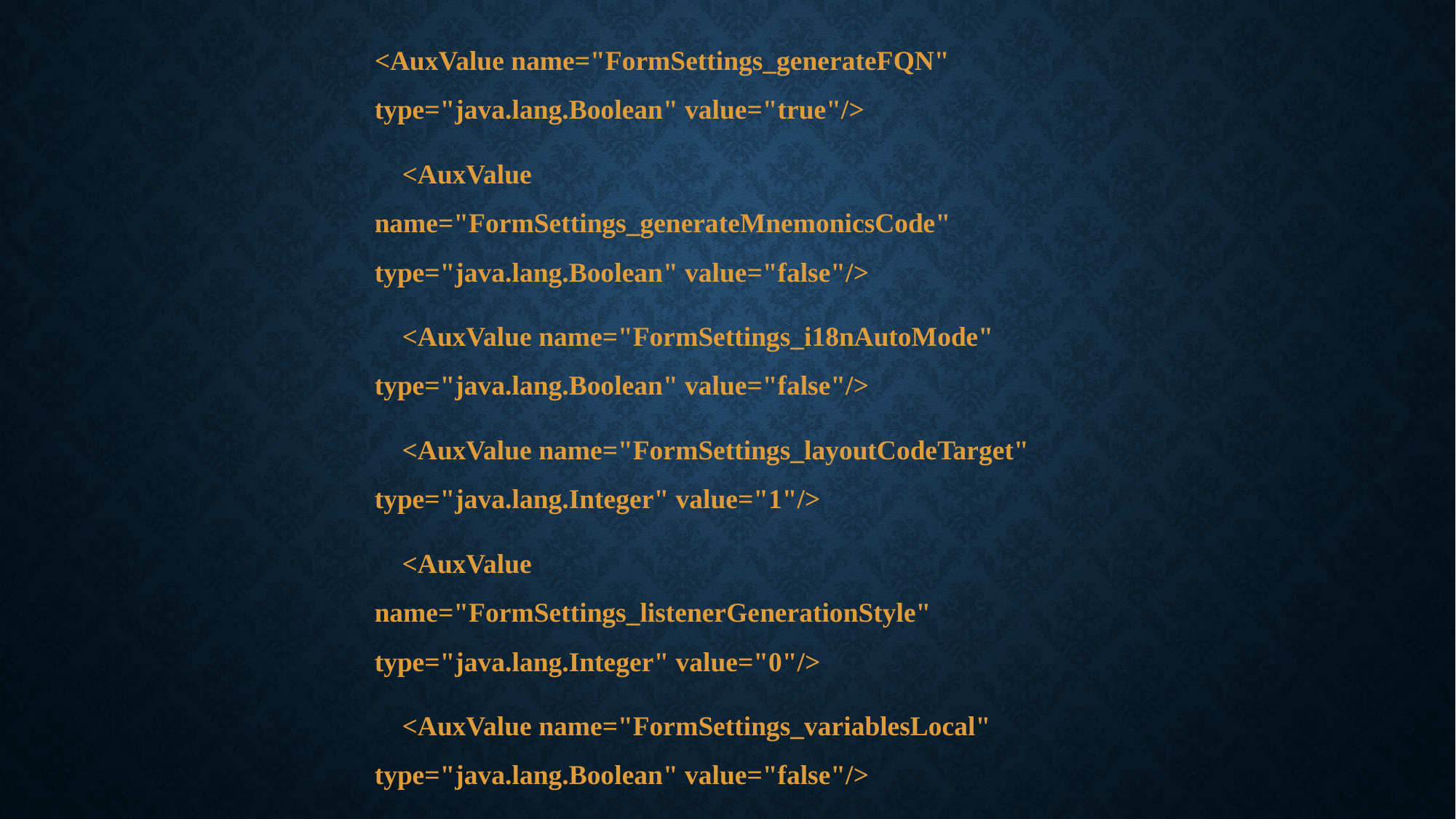

<AuxValue name="FormSettings_generateFQN" type="java.lang.Boolean" value="true"/>
    <AuxValue name="FormSettings_generateMnemonicsCode" type="java.lang.Boolean" value="false"/>
    <AuxValue name="FormSettings_i18nAutoMode" type="java.lang.Boolean" value="false"/>
    <AuxValue name="FormSettings_layoutCodeTarget" type="java.lang.Integer" value="1"/>
    <AuxValue name="FormSettings_listenerGenerationStyle" type="java.lang.Integer" value="0"/>
    <AuxValue name="FormSettings_variablesLocal" type="java.lang.Boolean" value="false"/>